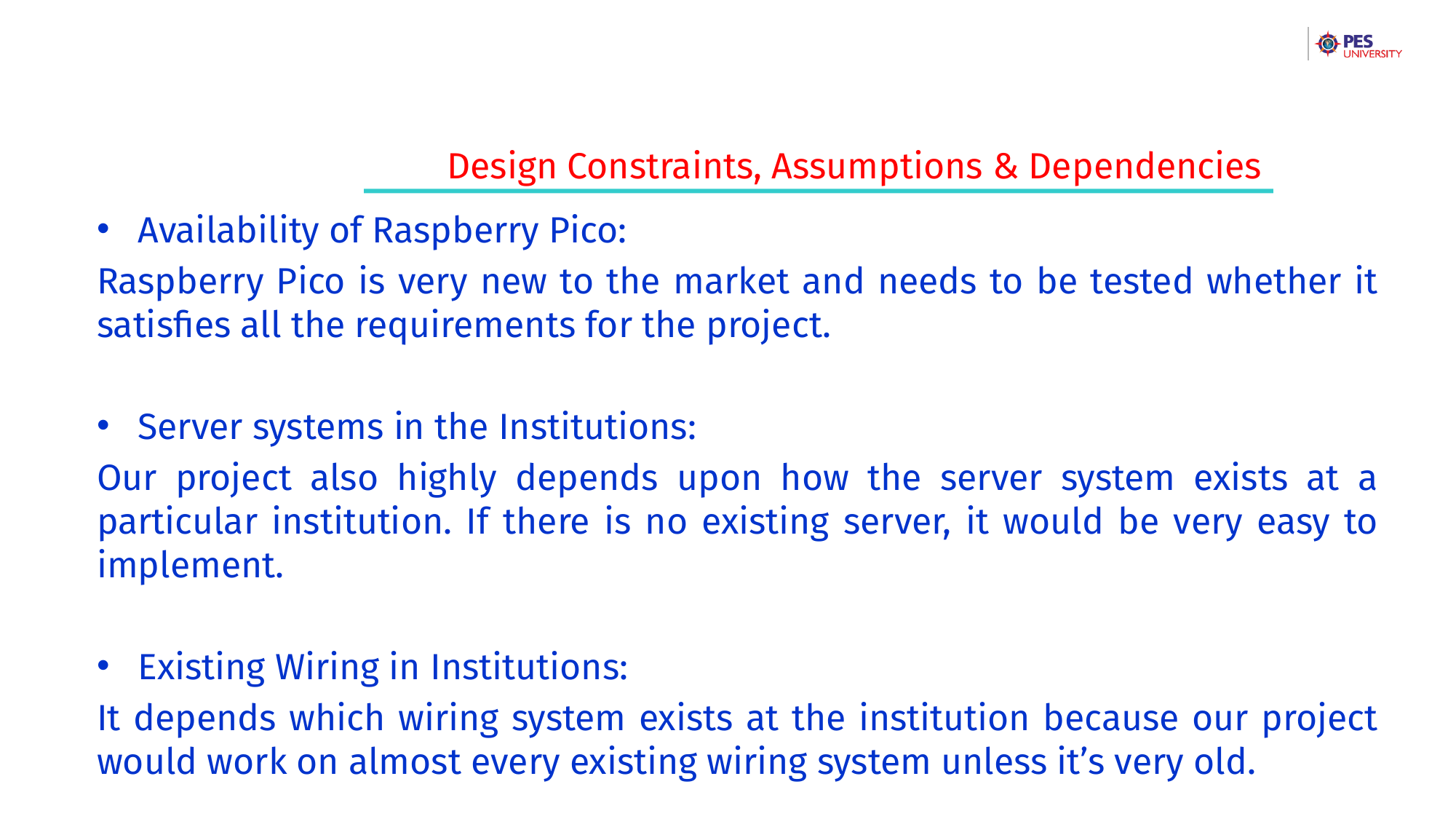

Design Constraints, Assumptions & Dependencies
Availability of Raspberry Pico:
Raspberry Pico is very new to the market and needs to be tested whether it satisfies all the requirements for the project.

Server systems in the Institutions:
Our project also highly depends upon how the server system exists at a particular institution. If there is no existing server, it would be very easy to implement.

Existing Wiring in Institutions:
It depends which wiring system exists at the institution because our project would work on almost every existing wiring system unless it’s very old.